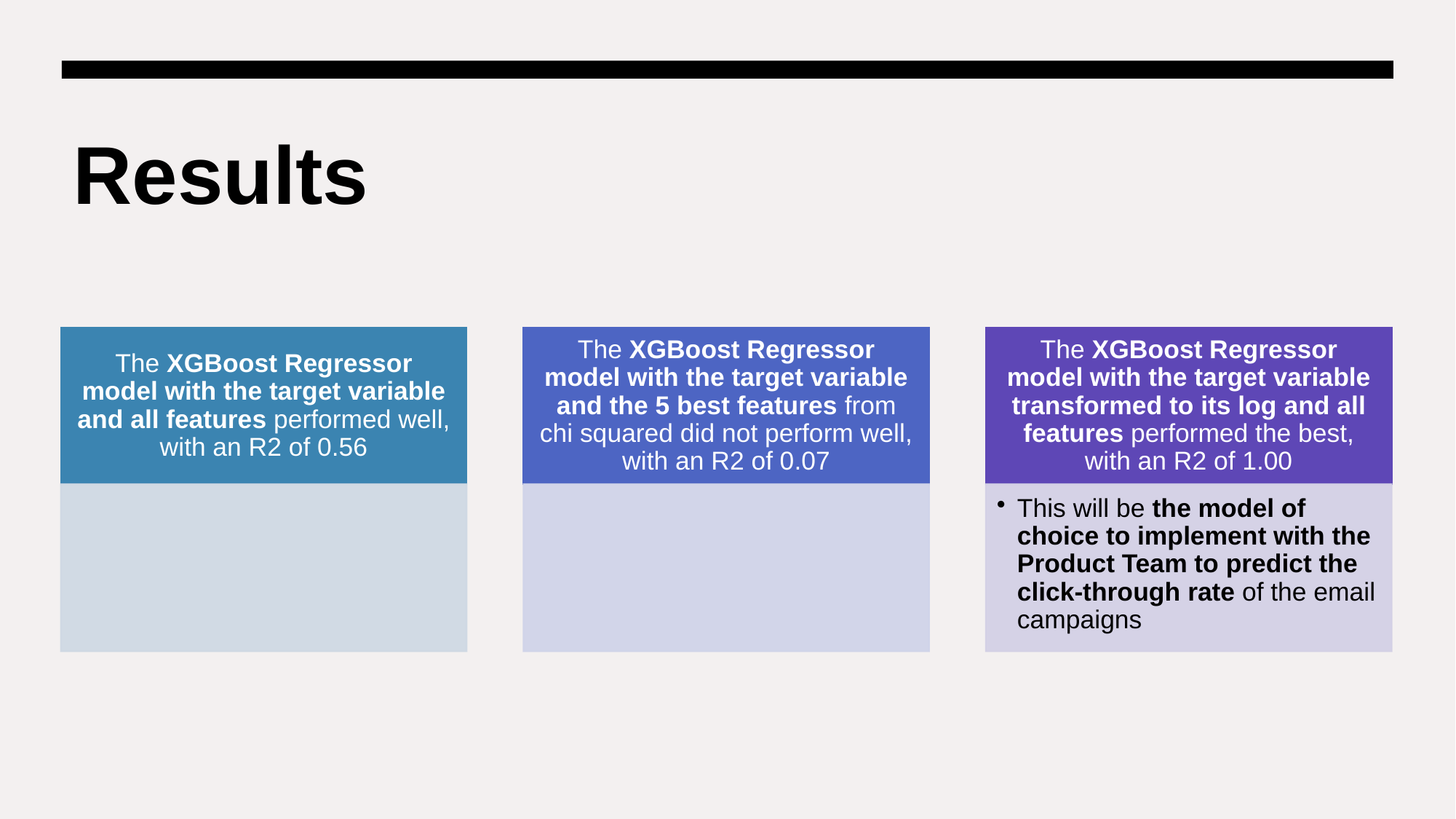

# Results
The XGBoost Regressor model with the target variable and all features performed well, with an R2 of 0.56
The XGBoost Regressor model with the target variable and the 5 best features from chi squared did not perform well, with an R2 of 0.07
The XGBoost Regressor model with the target variable transformed to its log and all features performed the best, with an R2 of 1.00
This will be the model of choice to implement with the Product Team to predict the click-through rate of the email campaigns